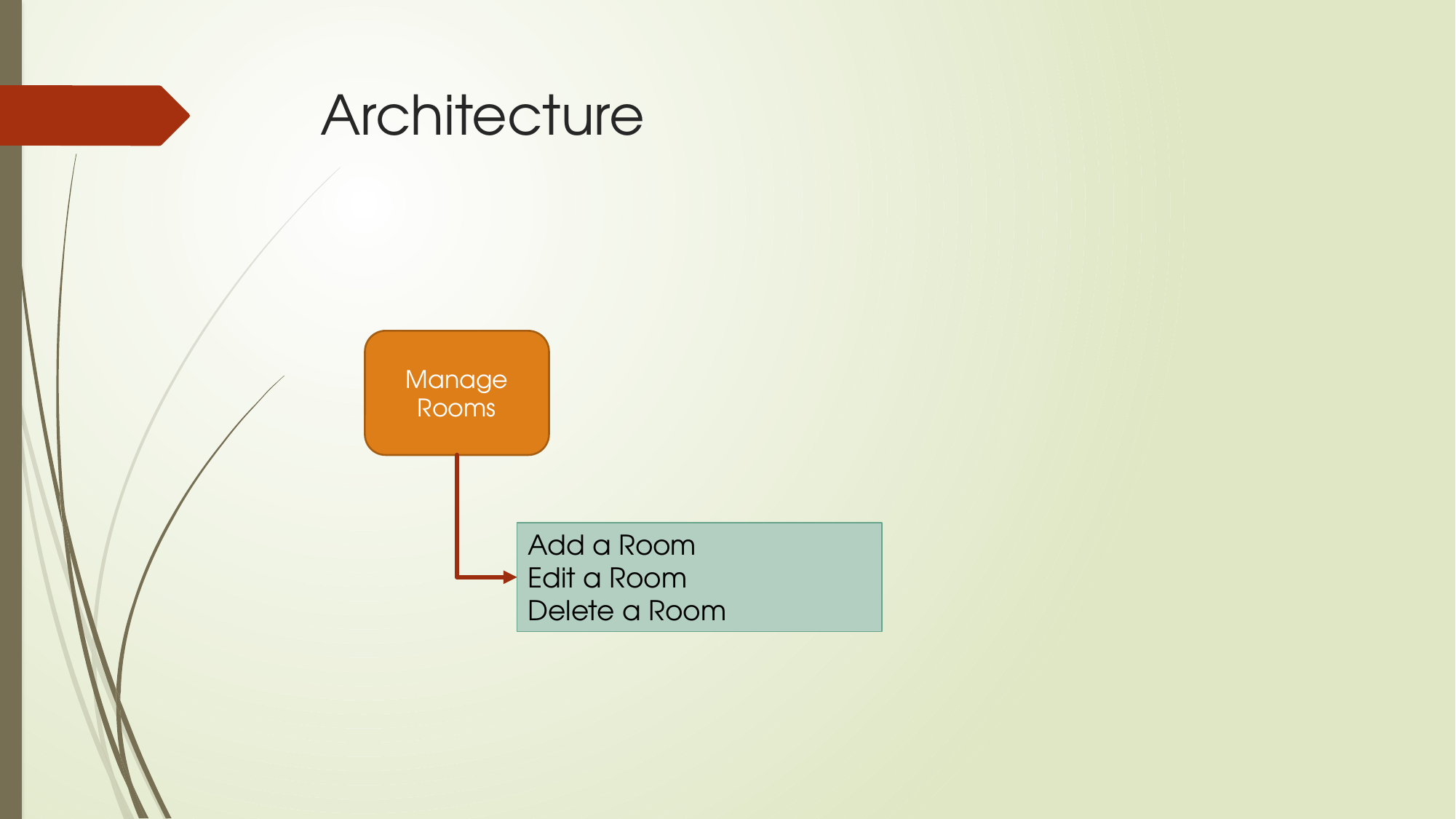

# Architecture
Manage Rooms
Add a Room
Edit a Room
Delete a Room